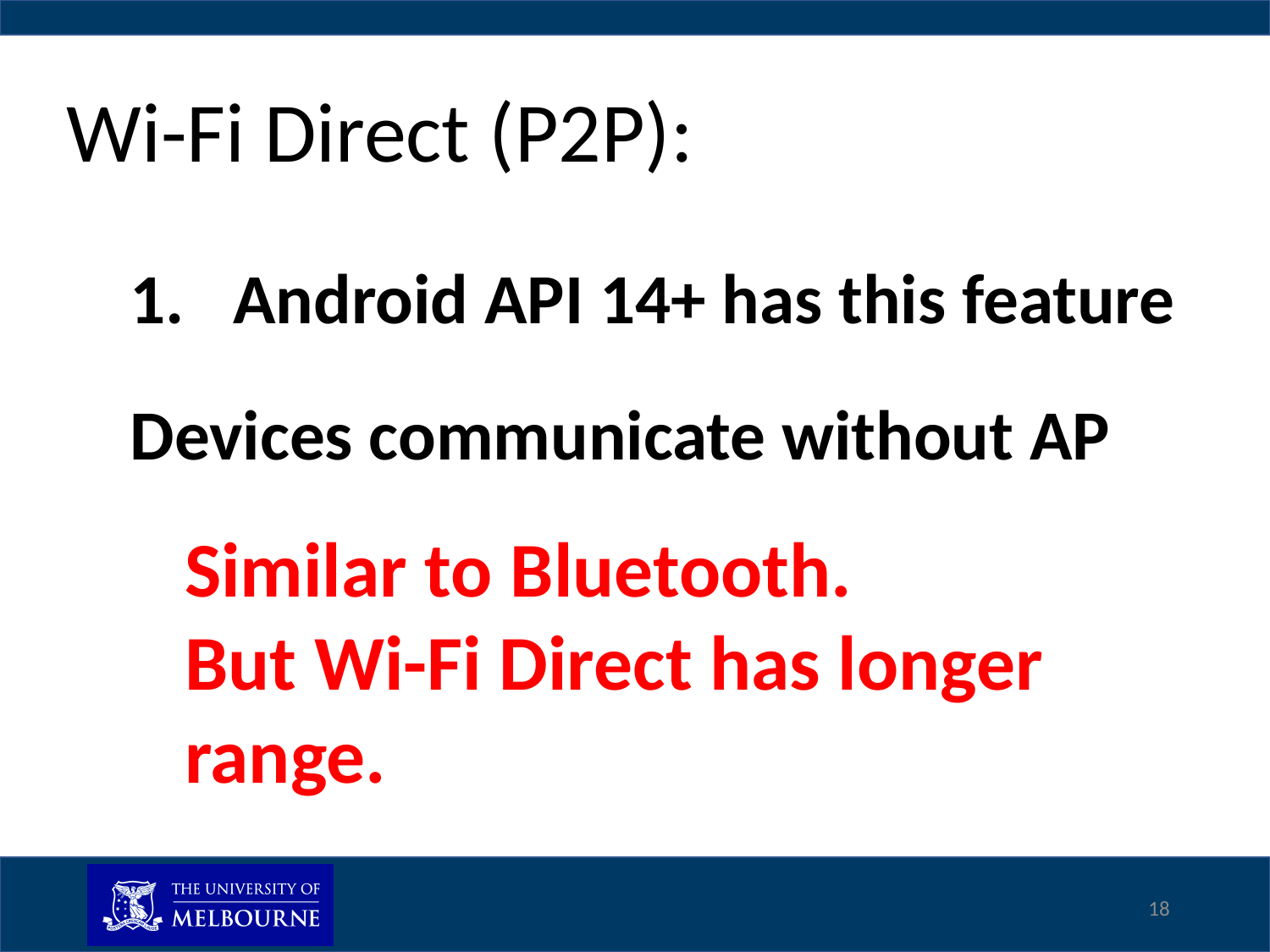

# Wi-Fi Direct (P2P):
Android API 14+ has this feature
Devices communicate without AP

Similar to Bluetooth.
But Wi-Fi Direct has longer range.
18